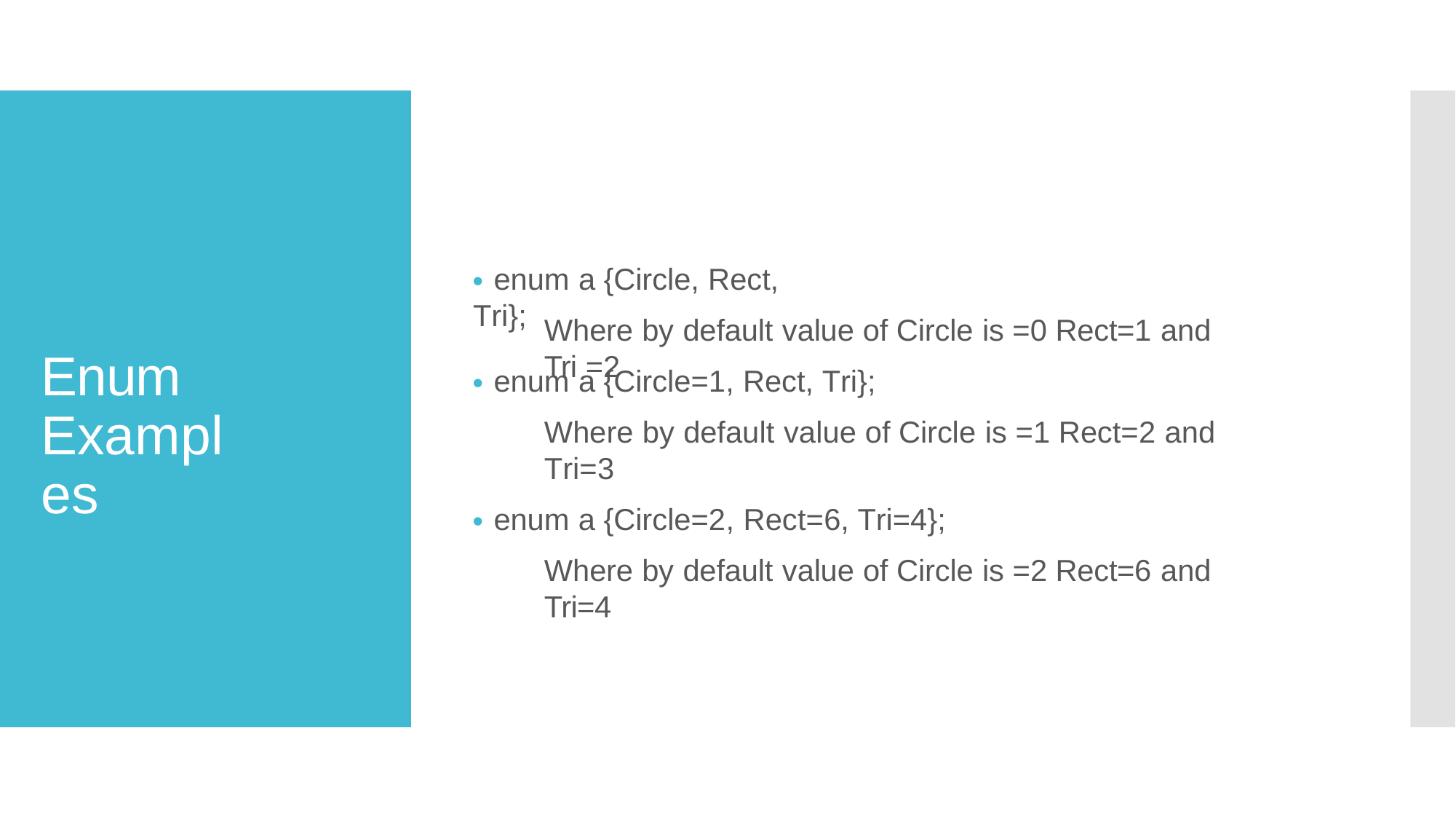

🞄 enum a {Circle, Rect, Tri};
# Where by default value of Circle is =0 Rect=1 and Tri =2
Enum  Examples
🞄 enum a {Circle=1, Rect, Tri};
Where by default value of Circle is =1 Rect=2 and Tri=3
🞄 enum a {Circle=2, Rect=6, Tri=4};
Where by default value of Circle is =2 Rect=6 and Tri=4